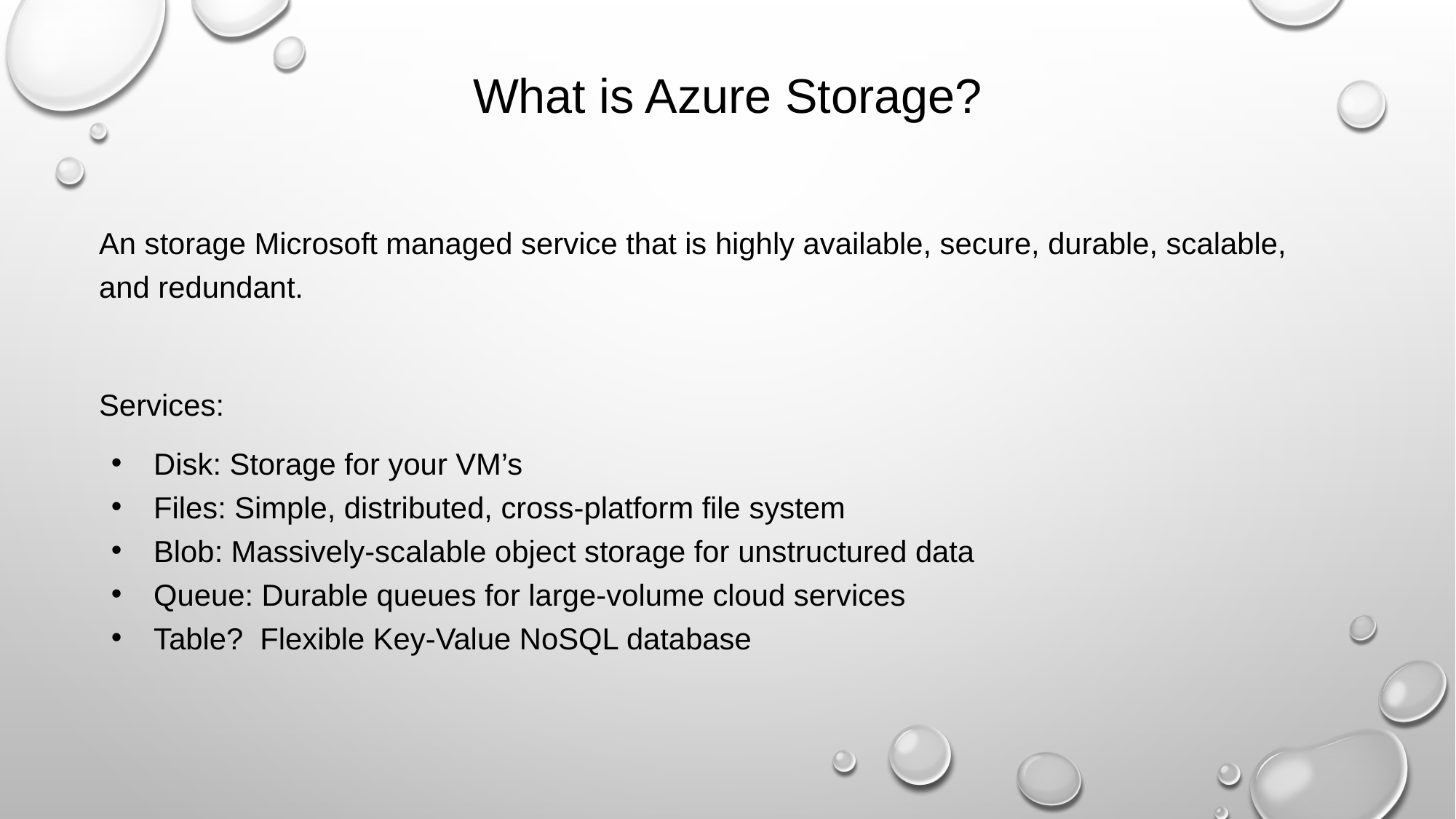

What is Azure Storage?
An storage Microsoft managed service that is highly available, secure, durable, scalable, and redundant.

Services:
Disk: Storage for your VM’s
Files: Simple, distributed, cross-platform file system
Blob: Massively-scalable object storage for unstructured data
Queue: Durable queues for large-volume cloud services
Table?  Flexible Key-Value NoSQL database